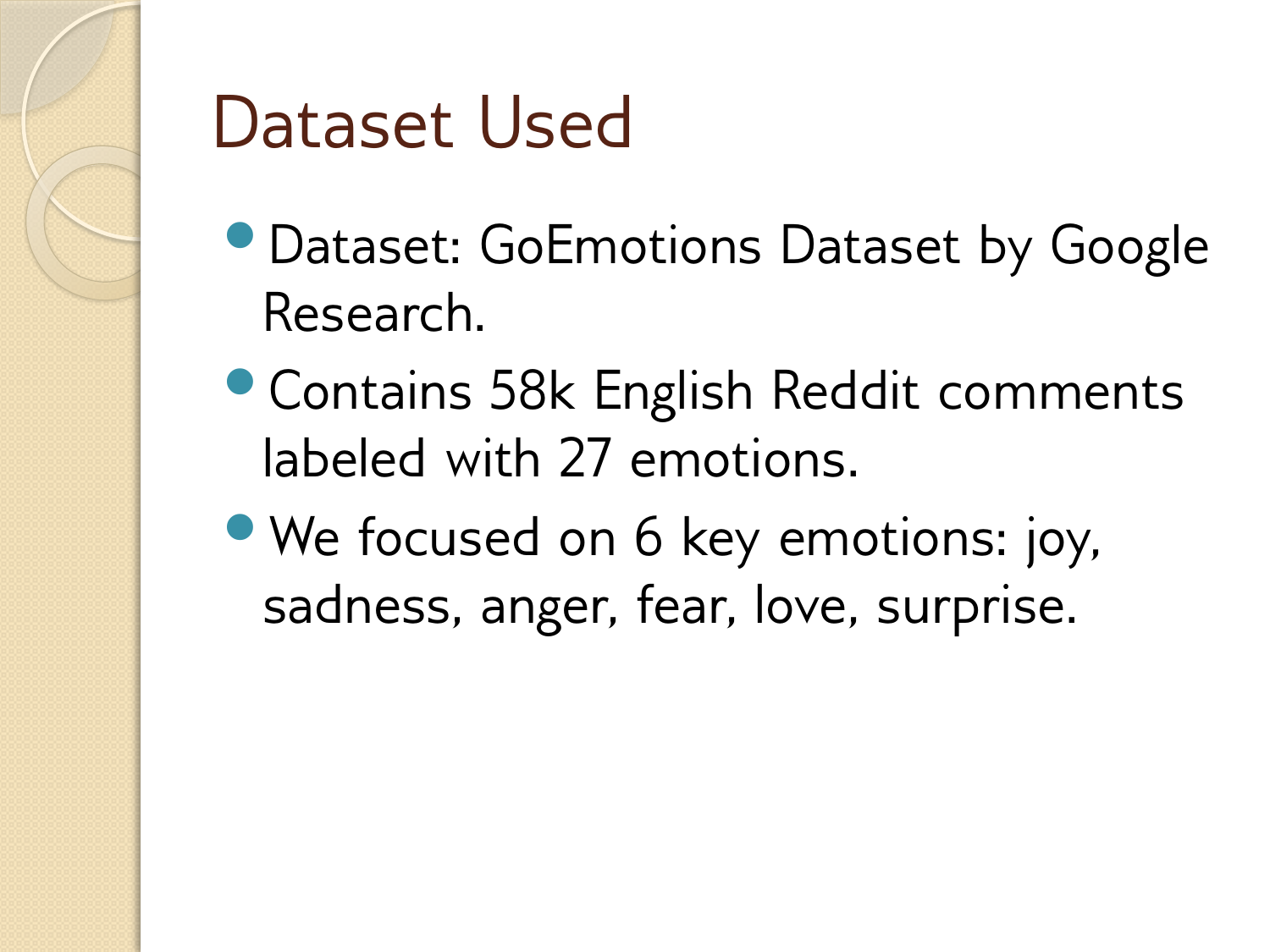

# Dataset Used
Dataset: GoEmotions Dataset by Google Research.
Contains 58k English Reddit comments labeled with 27 emotions.
We focused on 6 key emotions: joy, sadness, anger, fear, love, surprise.